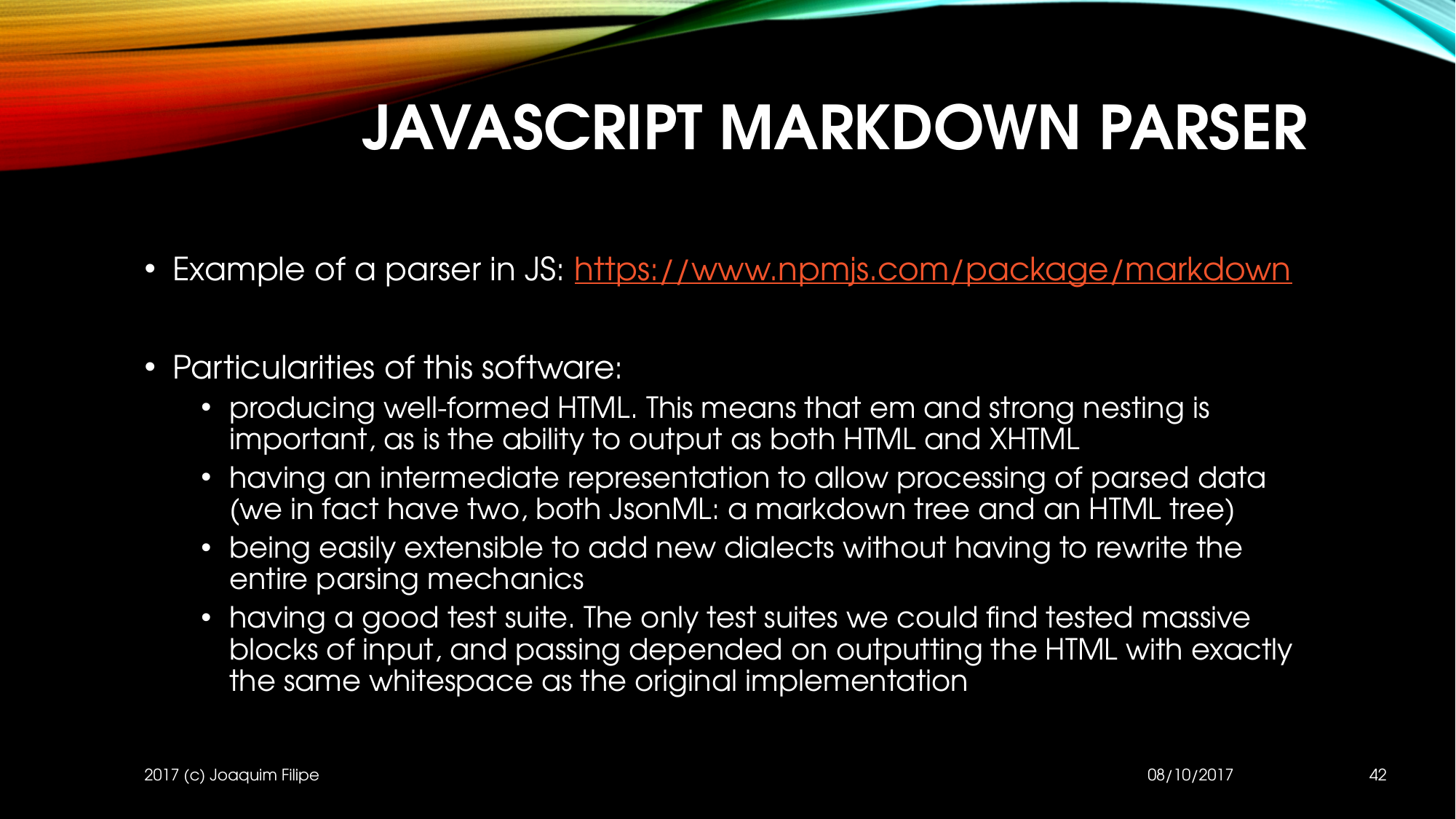

# Javascript Markdown parser
Example of a parser in JS: https://www.npmjs.com/package/markdown

Particularities of this software:
producing well-formed HTML. This means that em and strong nesting is important, as is the ability to output as both HTML and XHTML
having an intermediate representation to allow processing of parsed data (we in fact have two, both JsonML: a markdown tree and an HTML tree)
being easily extensible to add new dialects without having to rewrite the entire parsing mechanics
having a good test suite. The only test suites we could find tested massive blocks of input, and passing depended on outputting the HTML with exactly the same whitespace as the original implementation

2017 (c) Joaquim Filipe
08/10/2017
42